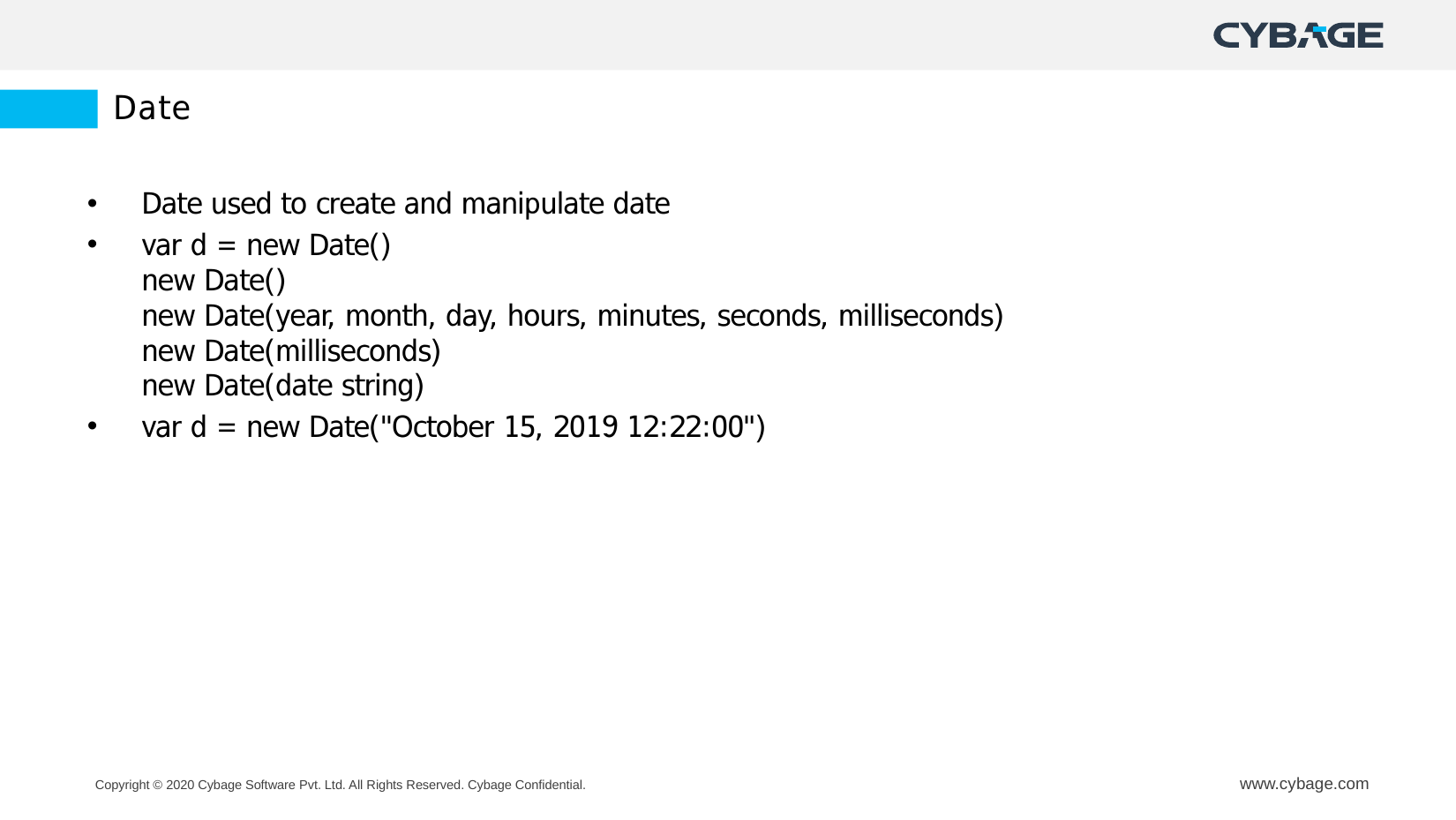

# Date
Date used to create and manipulate date
var d = new Date()
new Date()
new Date(year, month, day, hours, minutes, seconds, milliseconds)
new Date(milliseconds)
new Date(date string)
var d = new Date("October 15, 2019 12:22:00")